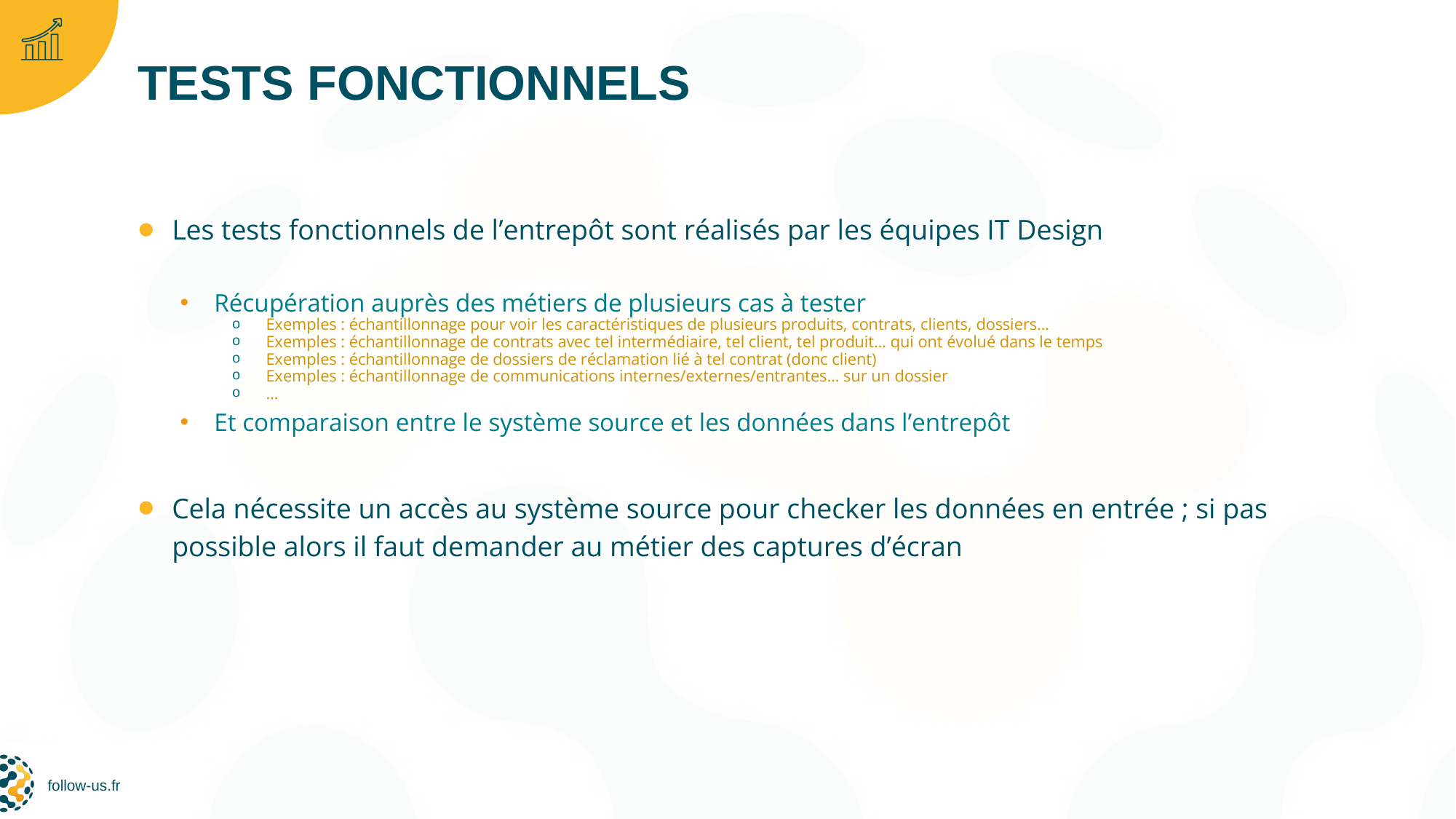

# Tests Fonctionnels
Les tests fonctionnels de l’entrepôt sont réalisés par les équipes IT Design

Récupération auprès des métiers de plusieurs cas à tester
Exemples : échantillonnage pour voir les caractéristiques de plusieurs produits, contrats, clients, dossiers…
Exemples : échantillonnage de contrats avec tel intermédiaire, tel client, tel produit… qui ont évolué dans le temps
Exemples : échantillonnage de dossiers de réclamation lié à tel contrat (donc client)
Exemples : échantillonnage de communications internes/externes/entrantes… sur un dossier
…
Et comparaison entre le système source et les données dans l’entrepôt

Cela nécessite un accès au système source pour checker les données en entrée ; si pas possible alors il faut demander au métier des captures d’écran